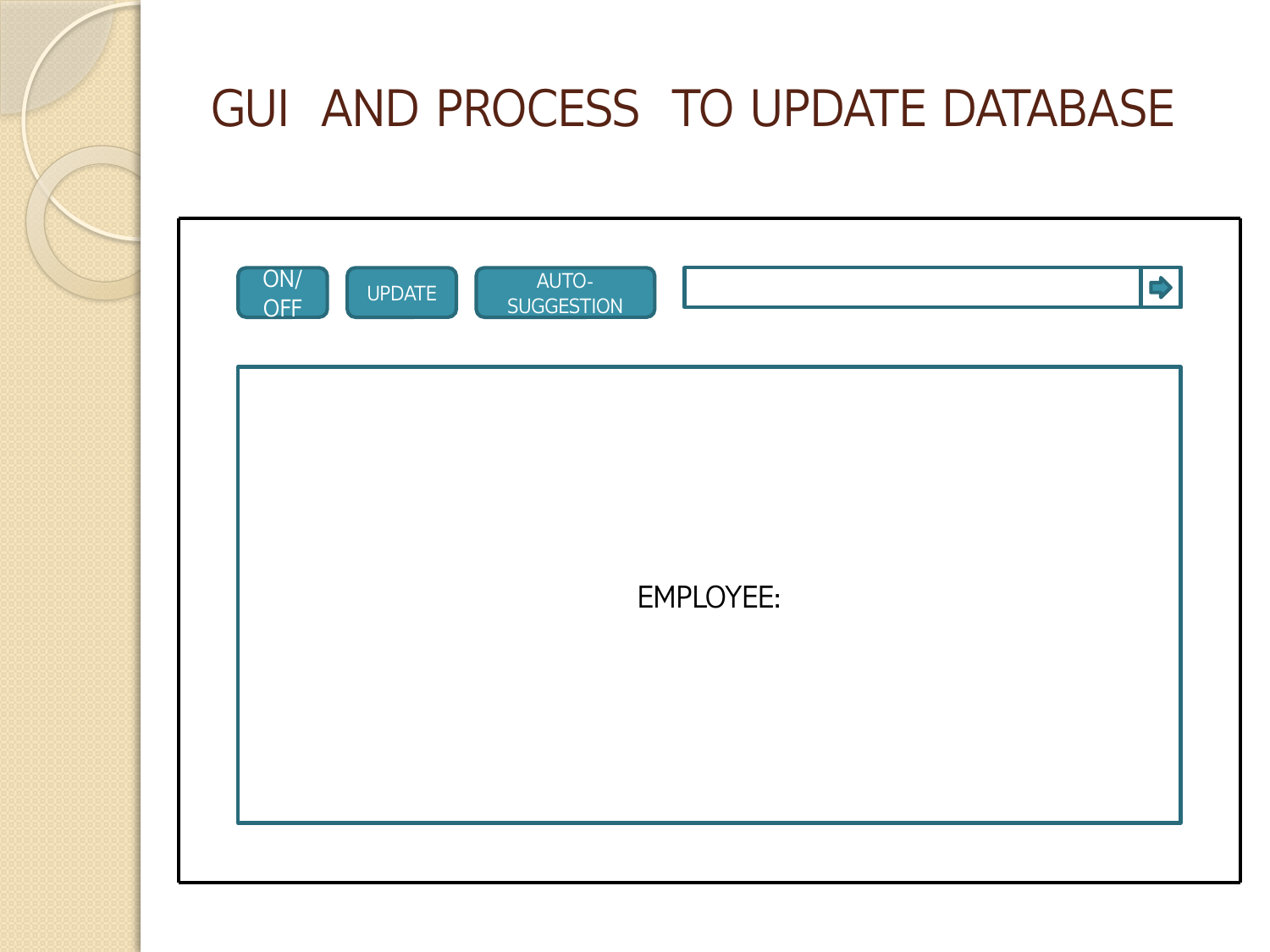

# GUI  AND PROCESS  TO UPDATE DATABASE
ON/OFF
UPDATE
AUTO-SUGGESTION

EMPLOYEE: